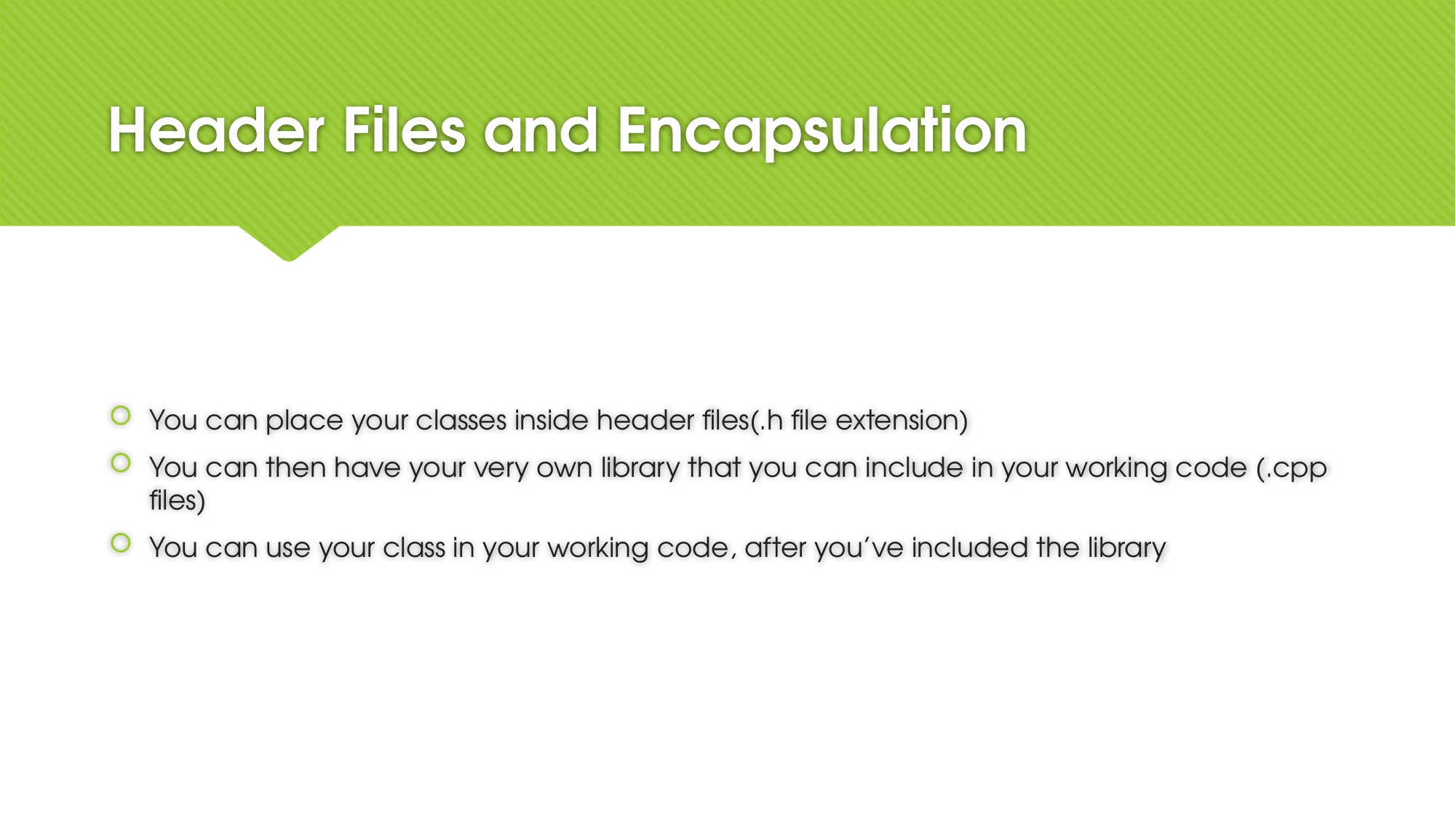

# Header Files and Encapsulation
You can place your classes inside header files(.h file extension)
You can then have your very own library that you can include in your working code (.cpp files)
You can use your class in your working code, after you’ve included the library